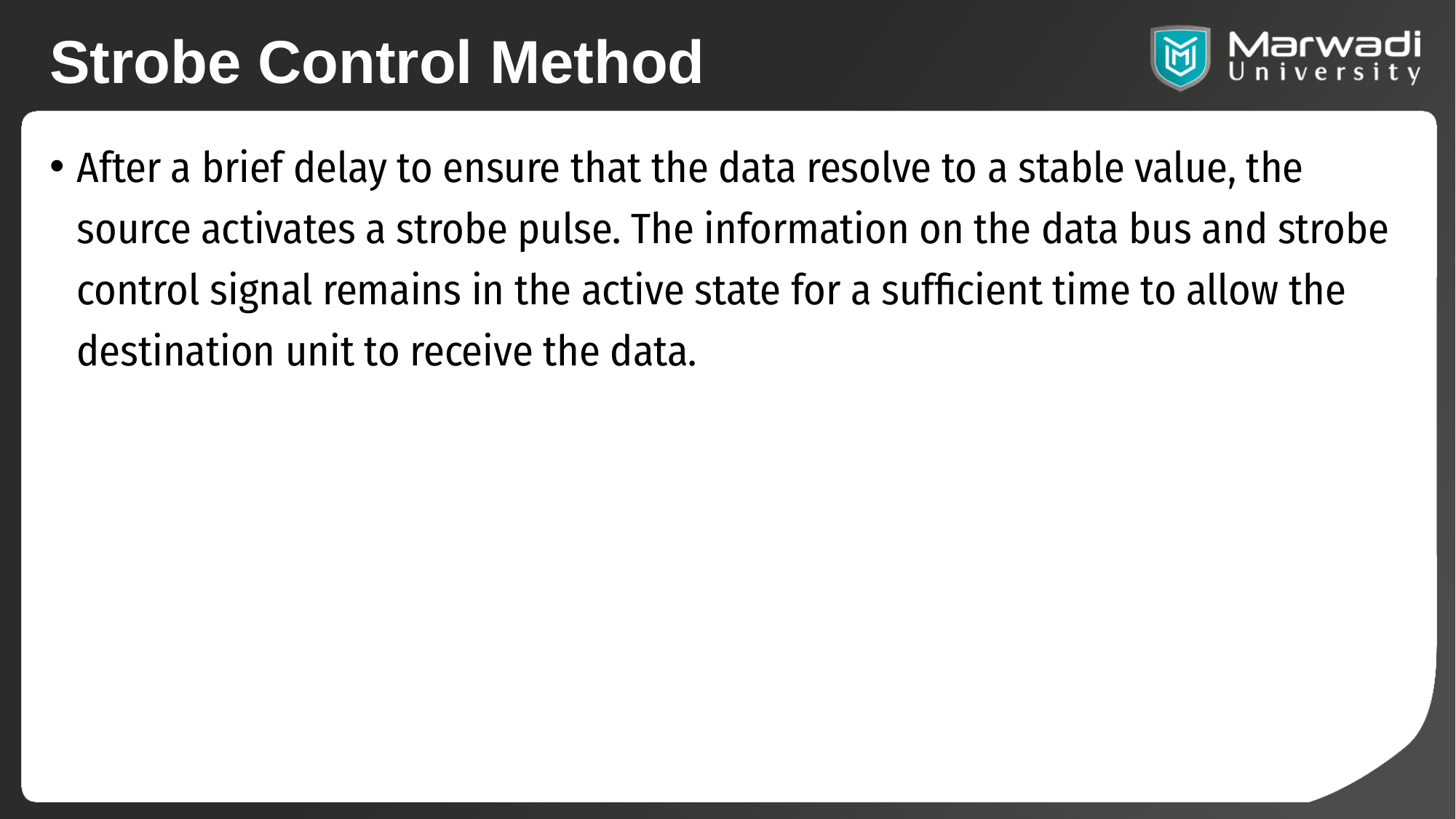

# Strobe Control Method
After a brief delay to ensure that the data resolve to a stable value, the source activates a strobe pulse. The information on the data bus and strobe control signal remains in the active state for a sufficient time to allow the destination unit to receive the data.